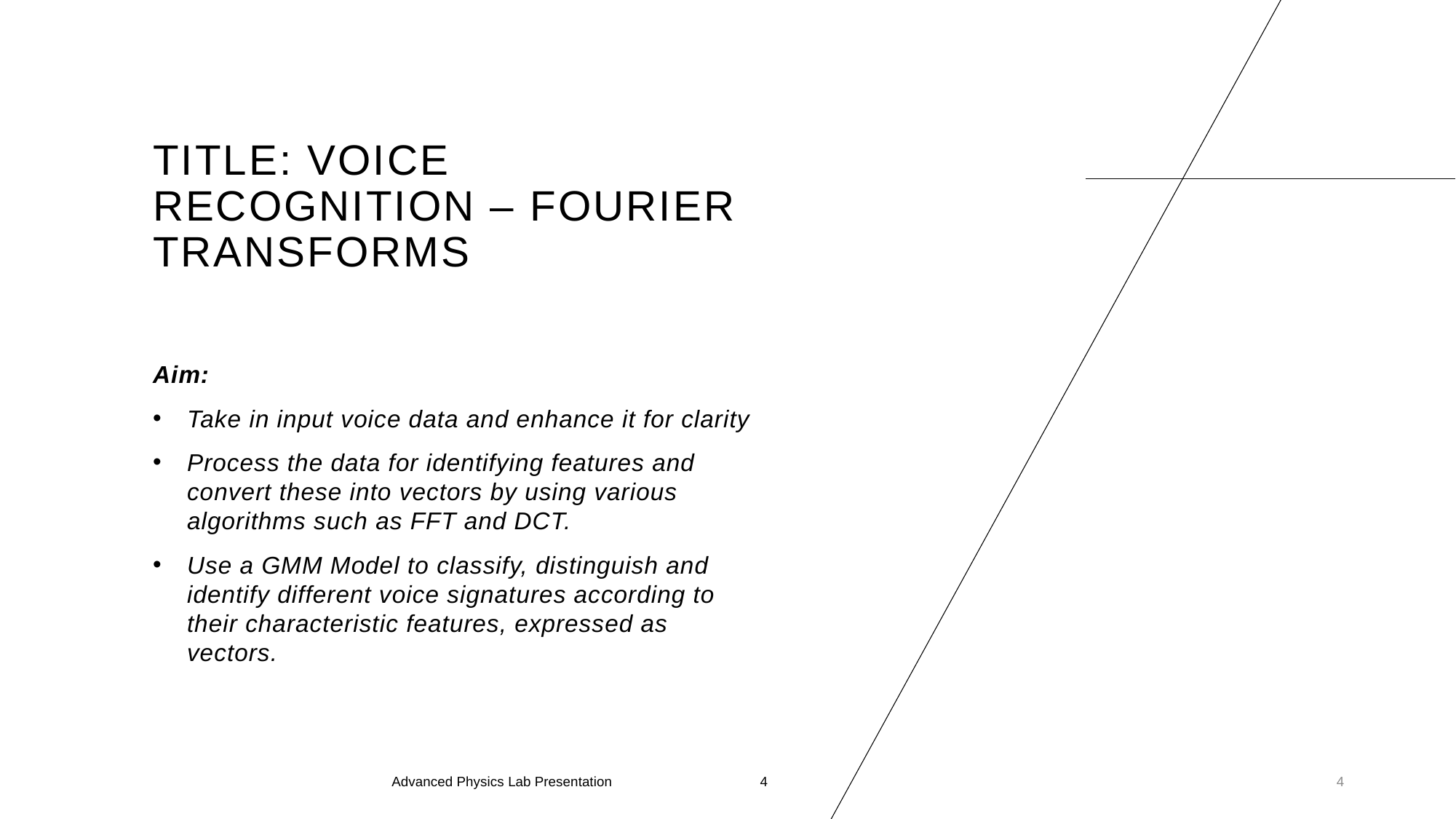

# Title: Voice Recognition – Fourier Transforms
Aim:
Take in input voice data and enhance it for clarity
Process the data for identifying features and convert these into vectors by using various algorithms such as FFT and DCT.
Use a GMM Model to classify, distinguish and identify different voice signatures according to their characteristic features, expressed as vectors.
Advanced Physics Lab Presentation
4
4